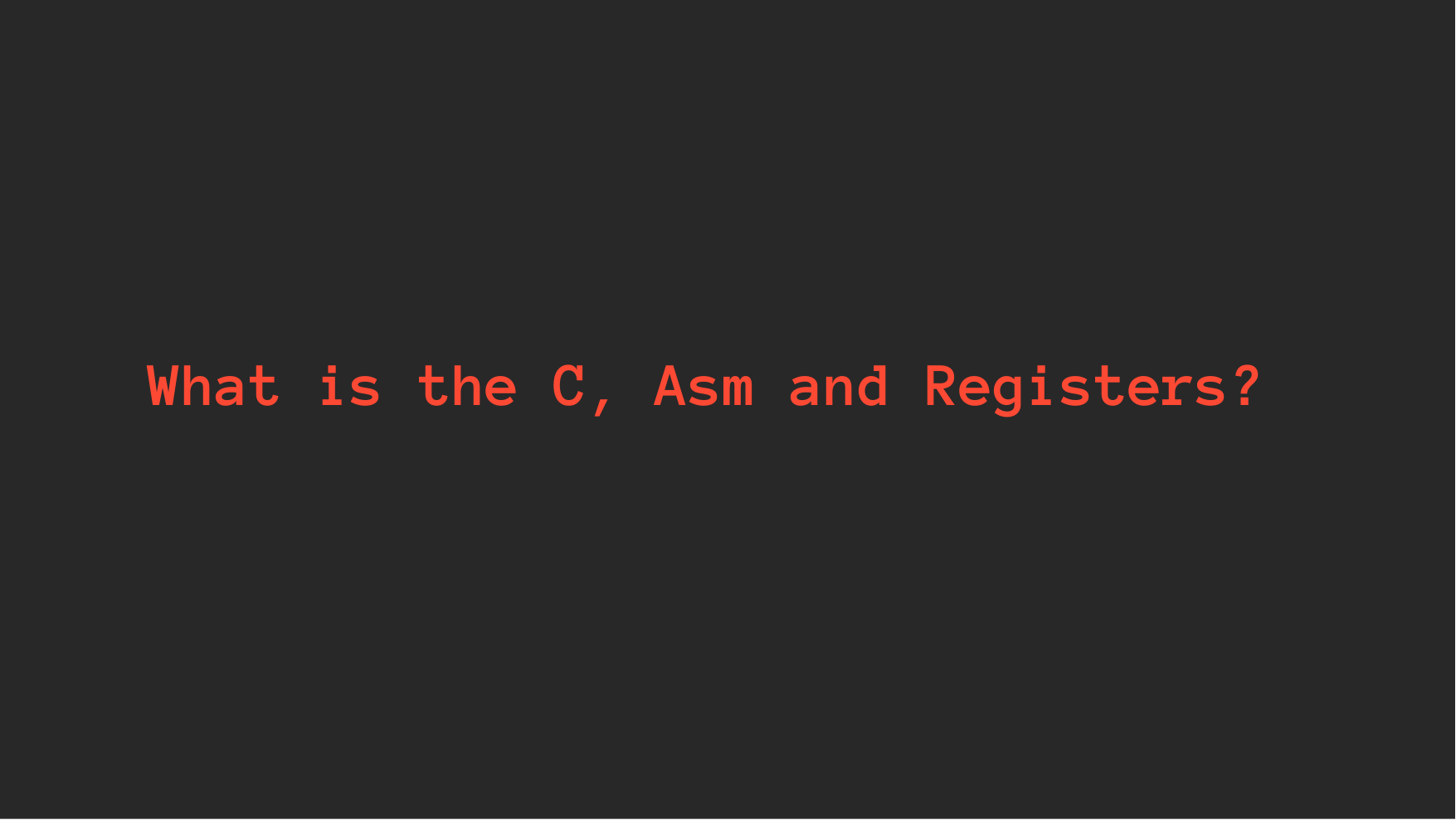

What is the C, Asm and Registers?